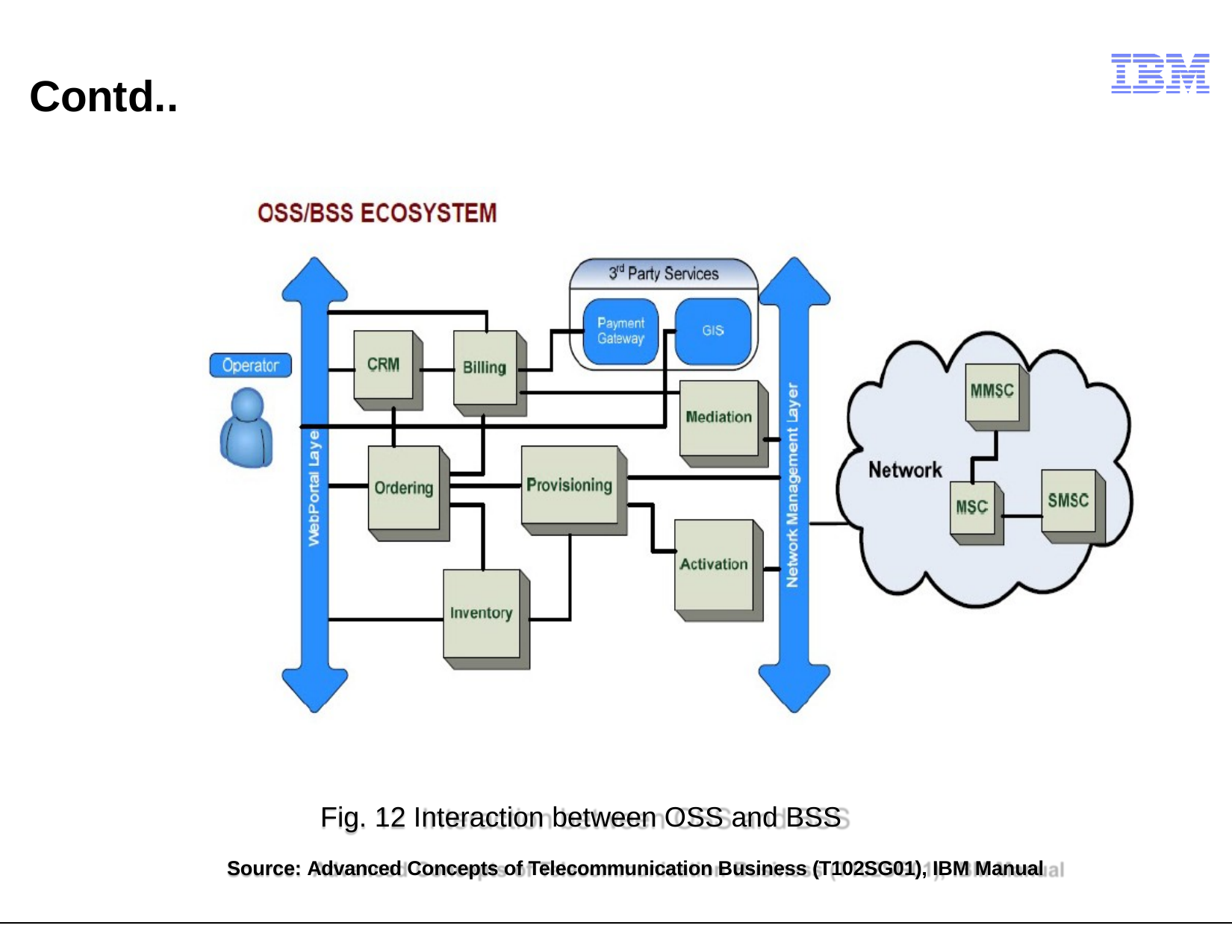

# Contd..

Fig. 12 Interaction between OSS and BSS
Source: Advanced Concepts of Telecommunication Business (T102SG01), IBM Manual